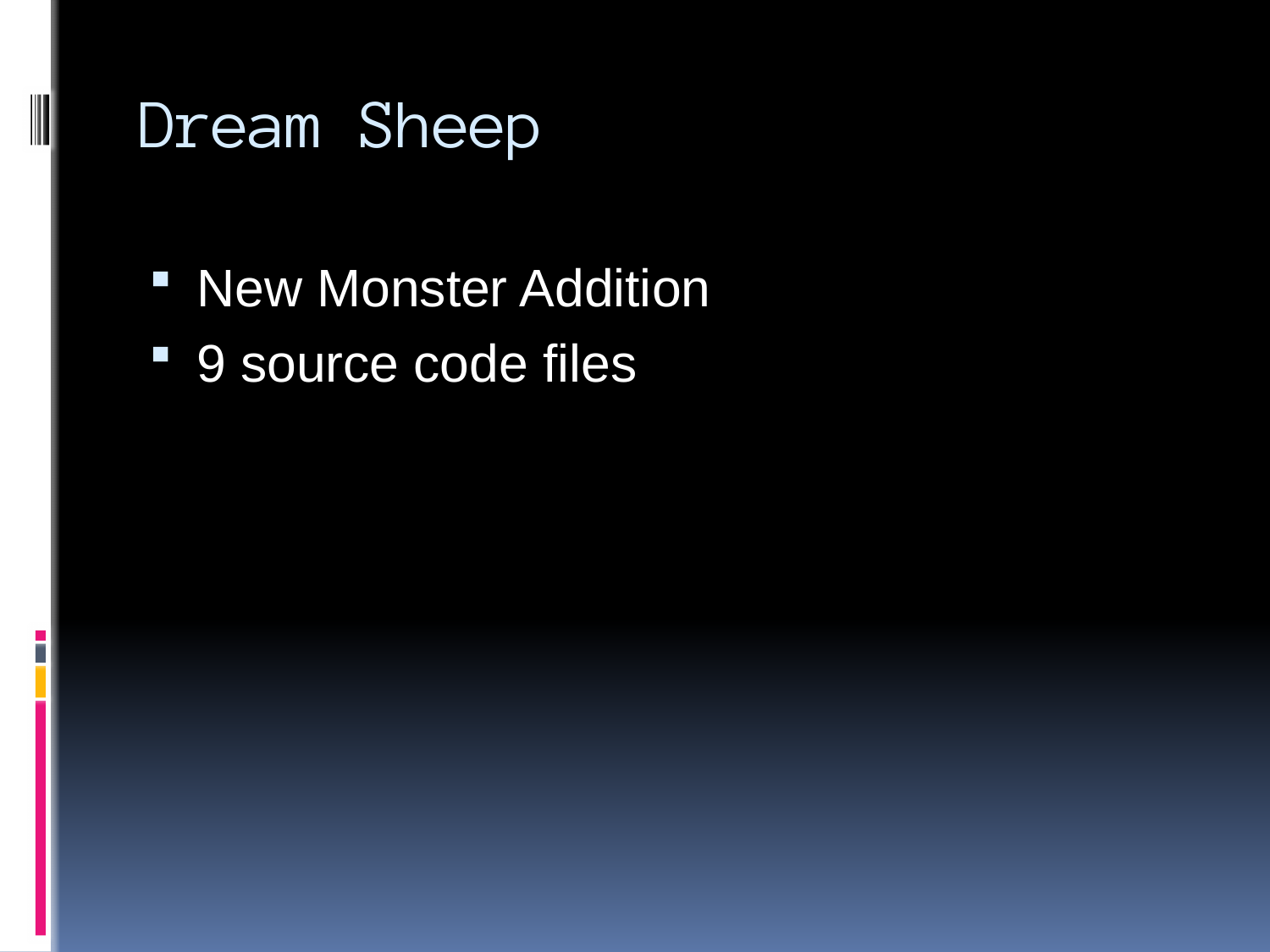

# Dream Sheep
New Monster Addition
9 source code files